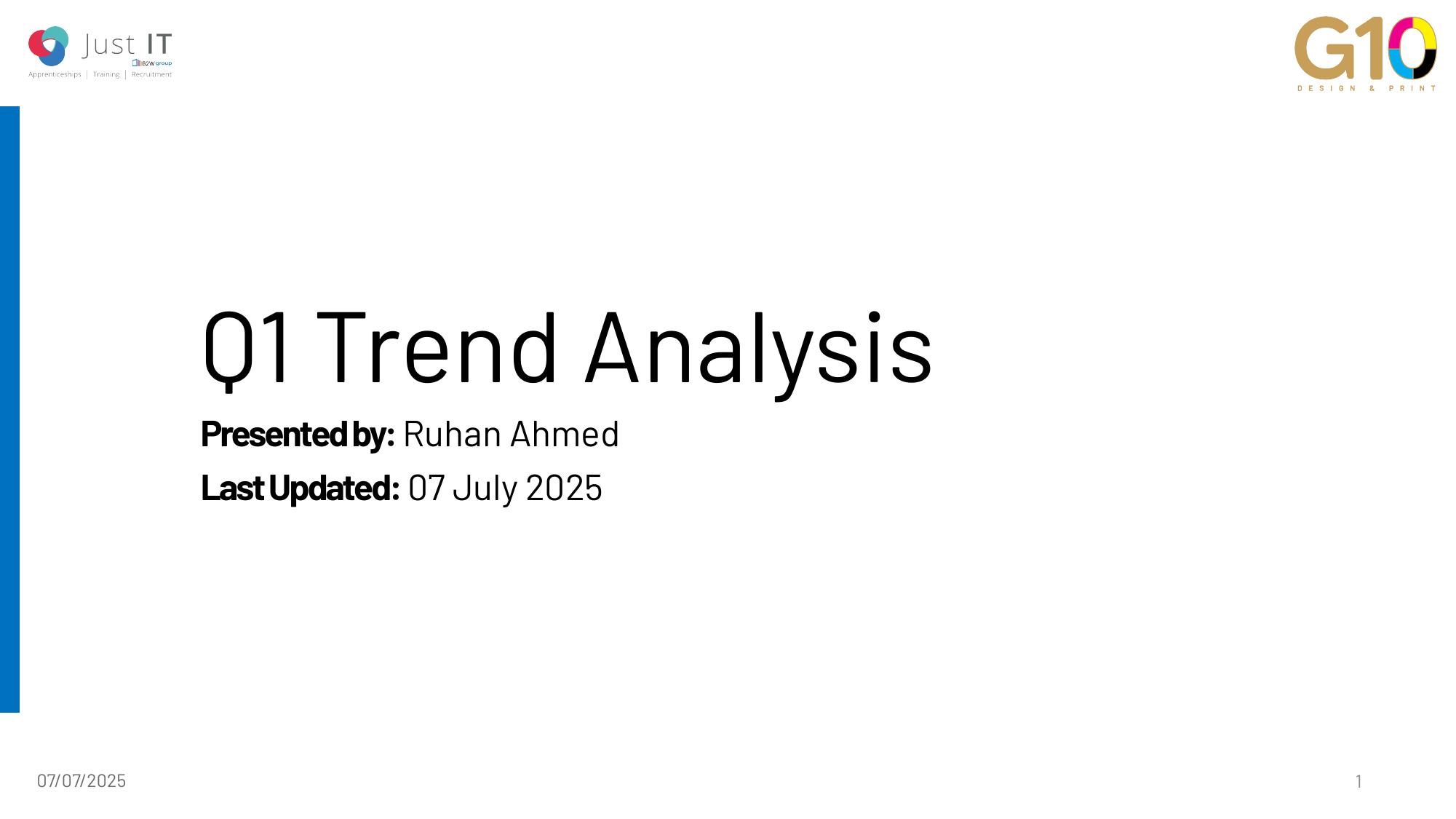

# Q1 Trend Analysis
Presented by: Ruhan Ahmed
Last Updated: 07 July 2025
07/07/2025
1